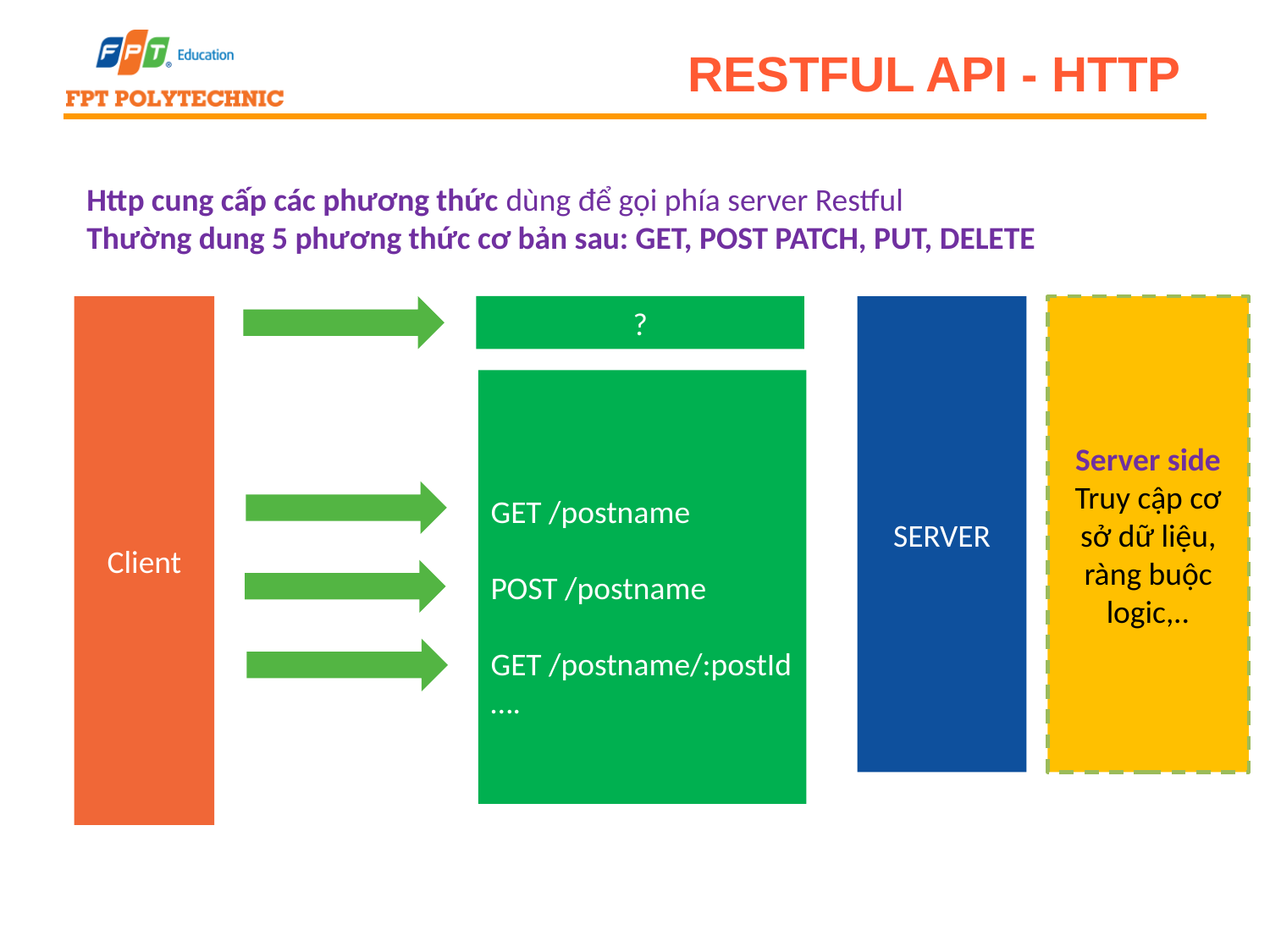

# Restful api - HTTP
Http cung cấp các phương thức dùng để gọi phía server Restful
Thường dung 5 phương thức cơ bản sau: GET, POST PATCH, PUT, DELETE
Client

?
SERVER
Server side
Truy cập cơ sở dữ liệu, ràng buộc logic,..
GET /postname
POST /postname
GET /postname/:postId
….